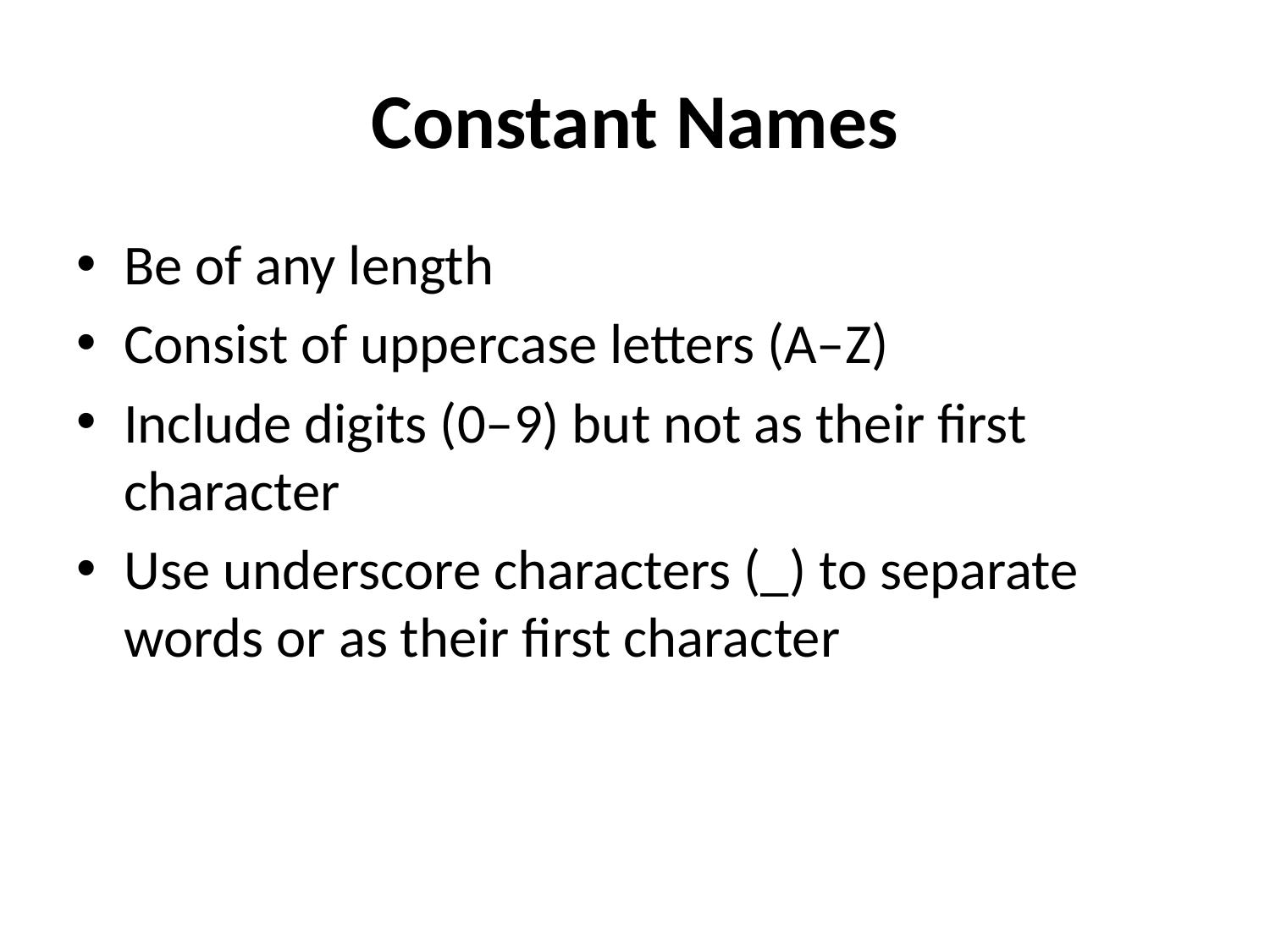

# Constant Names
Be of any length
Consist of uppercase letters (A–Z)
Include digits (0–9) but not as their first character
Use underscore characters (_) to separate words or as their first character